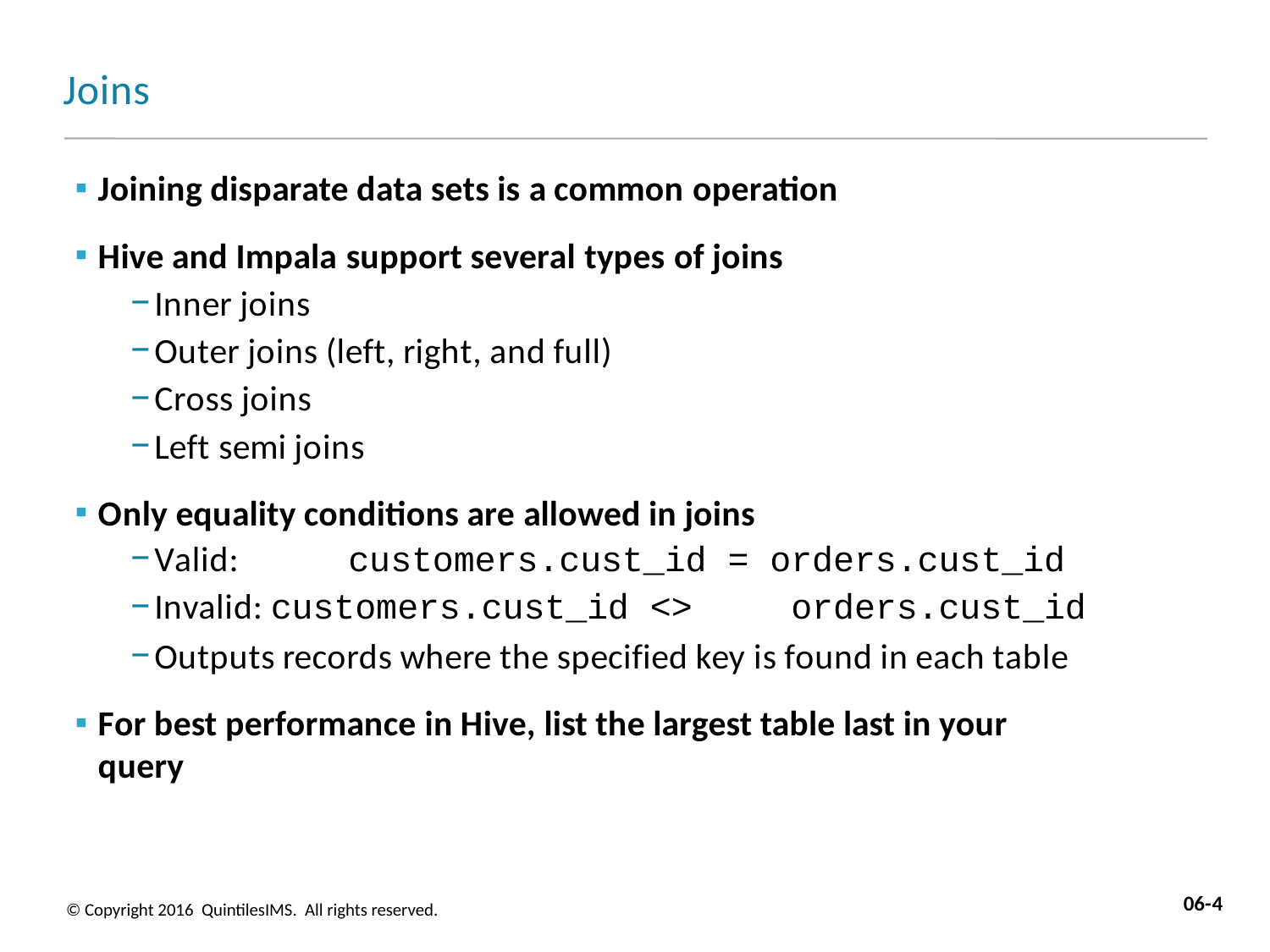

# Joins
Joining disparate data sets is a common operation
Hive and Impala support several types of joins
Inner joins
Outer joins (left, right, and full)
Cross joins
Left semi joins
Only equality conditions are allowed in joins
Valid:	customers.cust_id = orders.cust_id
Invalid: customers.cust_id <>	orders.cust_id
Outputs records where the specified key is found in each table
For best performance in Hive, list the largest table last in your query
06-4
© Copyright 2016  QuintilesIMS.  All rights reserved.